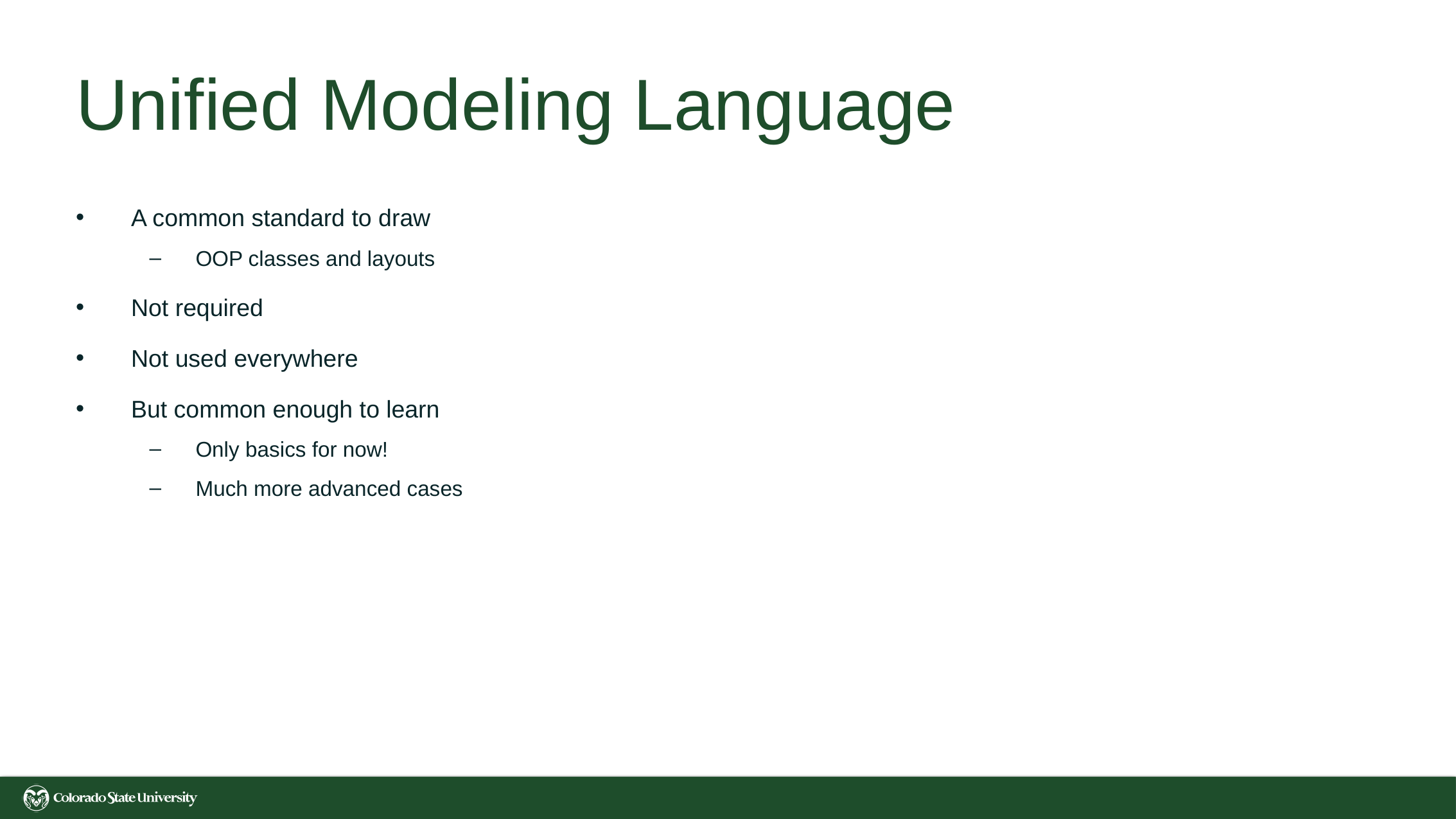

# Unified Modeling Language
A common standard to draw
OOP classes and layouts
Not required
Not used everywhere
But common enough to learn
Only basics for now!
Much more advanced cases